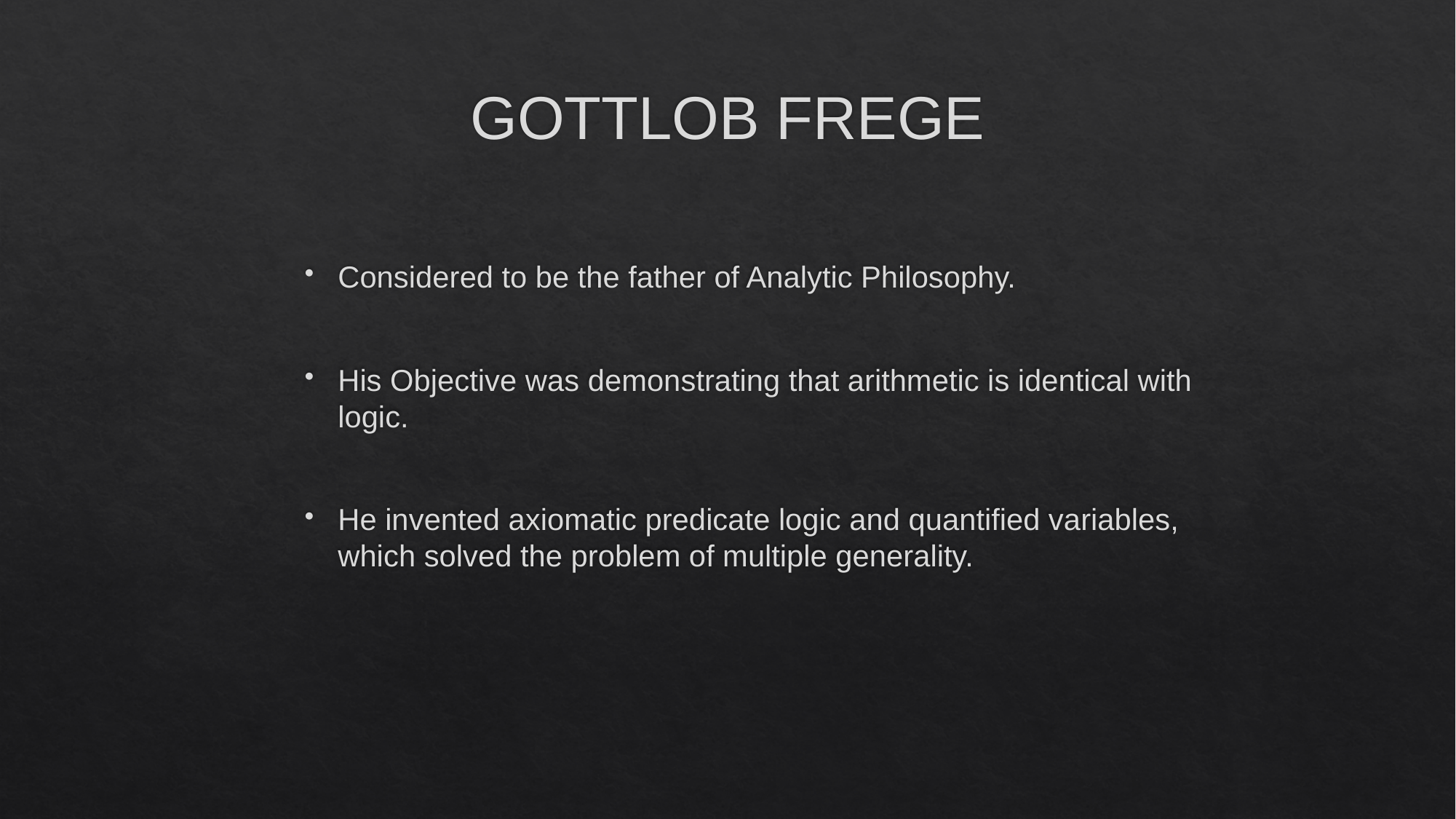

# GOTTLOB FREGE

Considered to be the father of Analytic Philosophy.

His Objective was demonstrating that arithmetic is identical with logic.

He invented axiomatic predicate logic and quantified variables, which solved the problem of multiple generality.